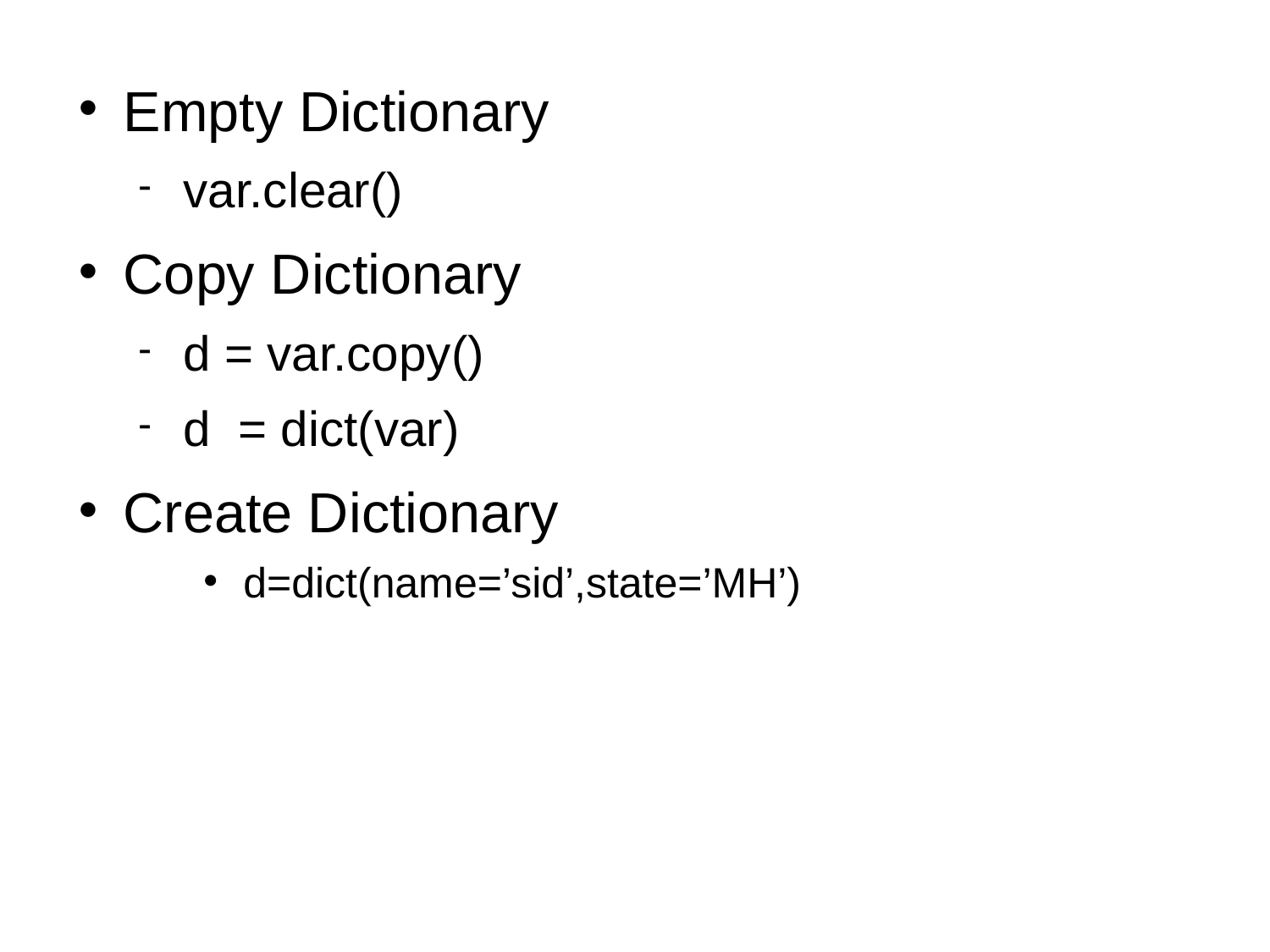

Empty Dictionary
var.clear()
Copy Dictionary
d = var.copy()
d  = dict(var)
Create Dictionary
d=dict(name=’sid’,state=’MH’)